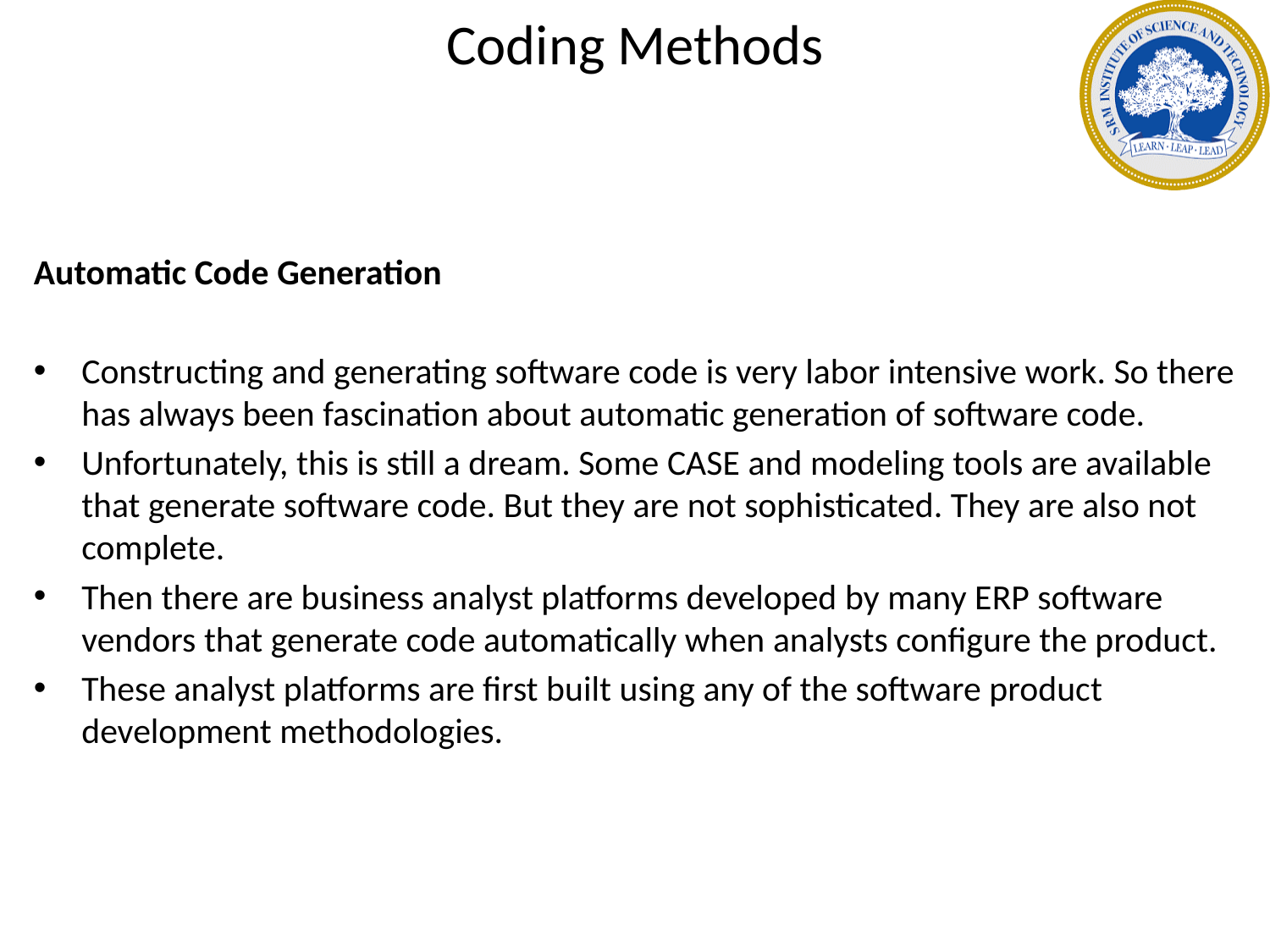

# Coding Methods
Automatic Code Generation

Constructing and generating software code is very labor intensive work. So there has always been fascination about automatic generation of software code.
Unfortunately, this is still a dream. Some CASE and modeling tools are available that generate software code. But they are not sophisticated. They are also not complete.
Then there are business analyst platforms developed by many ERP software vendors that generate code automatically when analysts configure the product.
These analyst platforms are first built using any of the software product development methodologies.